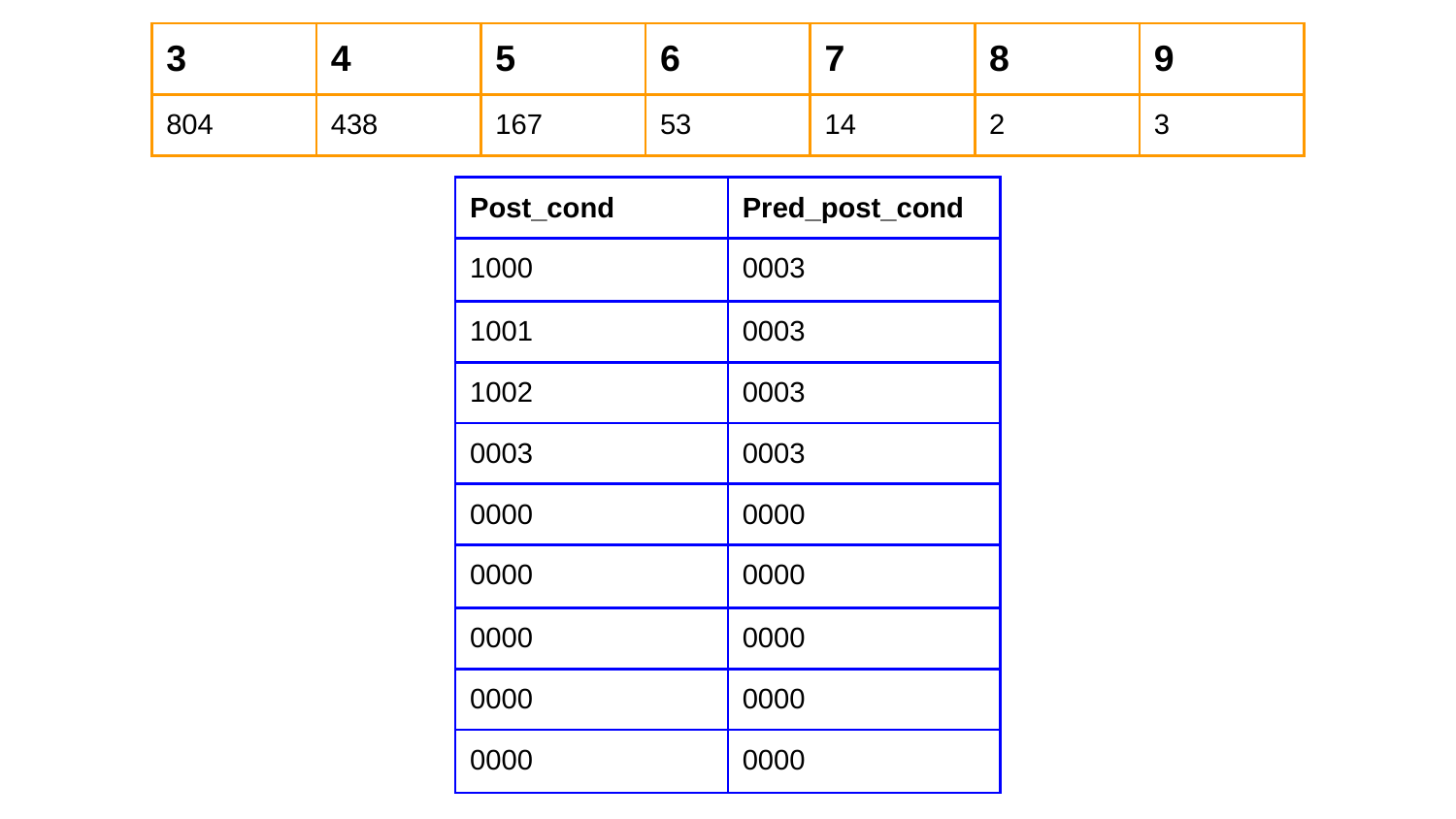

| 3 | 4 | 5 | 6 | 7 | 8 | 9 |
| --- | --- | --- | --- | --- | --- | --- |
| 804 | 438 | 167 | 53 | 14 | 2 | 3 |
| Post\_cond | Pred\_post\_cond |
| --- | --- |
| 1000 | 0003 |
| 1001 | 0003 |
| 1002 | 0003 |
| 0003 | 0003 |
| 0000 | 0000 |
| 0000 | 0000 |
| 0000 | 0000 |
| 0000 | 0000 |
| 0000 | 0000 |